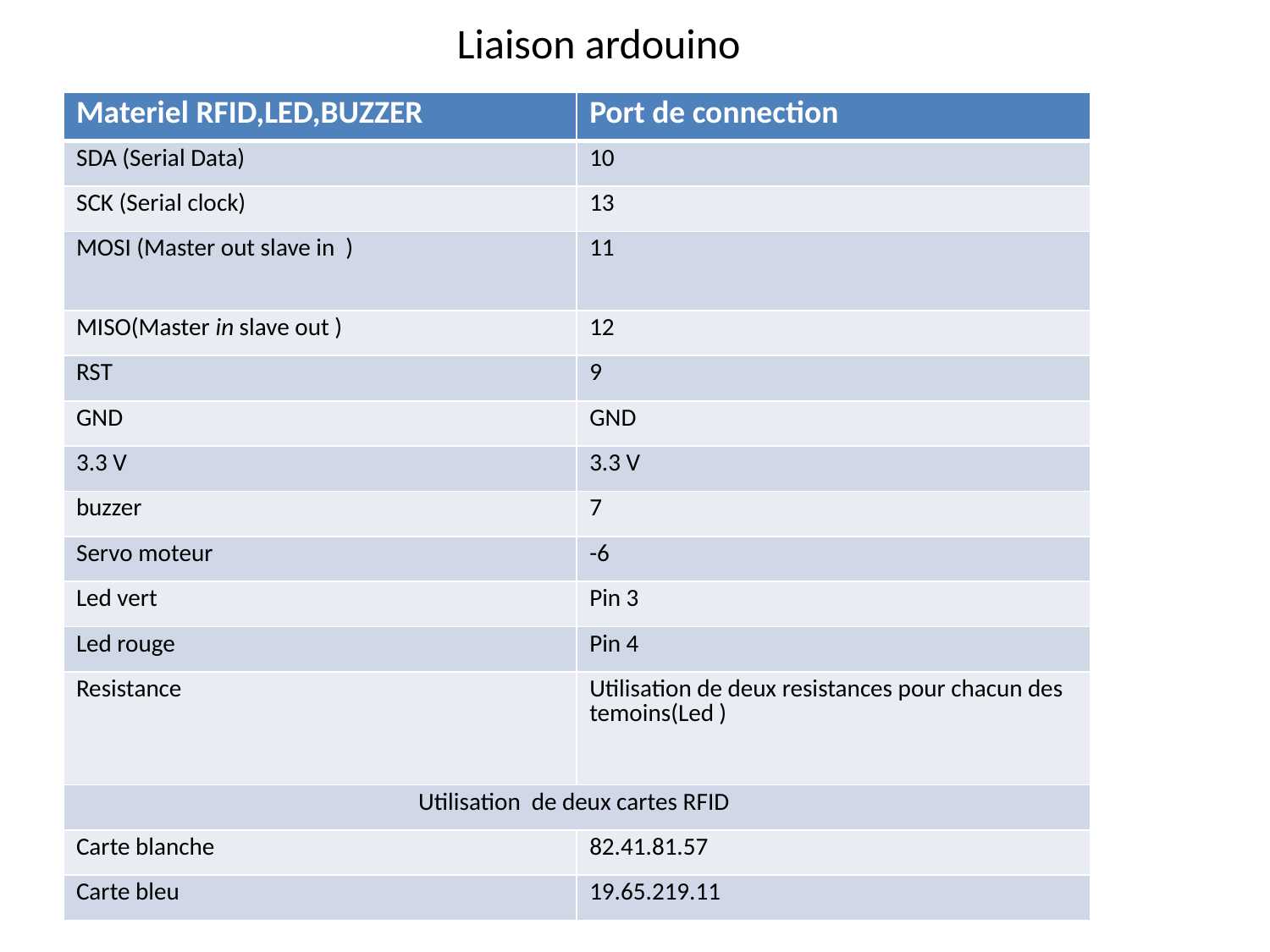

# Liaison ardouino
| Materiel RFID,LED,BUZZER | Port de connection |
| --- | --- |
| SDA (Serial Data) | 10 |
| SCK (Serial clock) | 13 |
| MOSI (Master out slave in ) | 11 |
| MISO(Master in slave out ) | 12 |
| RST | 9 |
| GND | GND |
| 3.3 V | 3.3 V |
| buzzer | 7 |
| Servo moteur | -6 |
| Led vert | Pin 3 |
| Led rouge | Pin 4 |
| Resistance | Utilisation de deux resistances pour chacun des temoins(Led ) |
| Utilisation de deux cartes RFID |  |
| Carte blanche | 82.41.81.57 |
| Carte bleu | 19.65.219.11 |